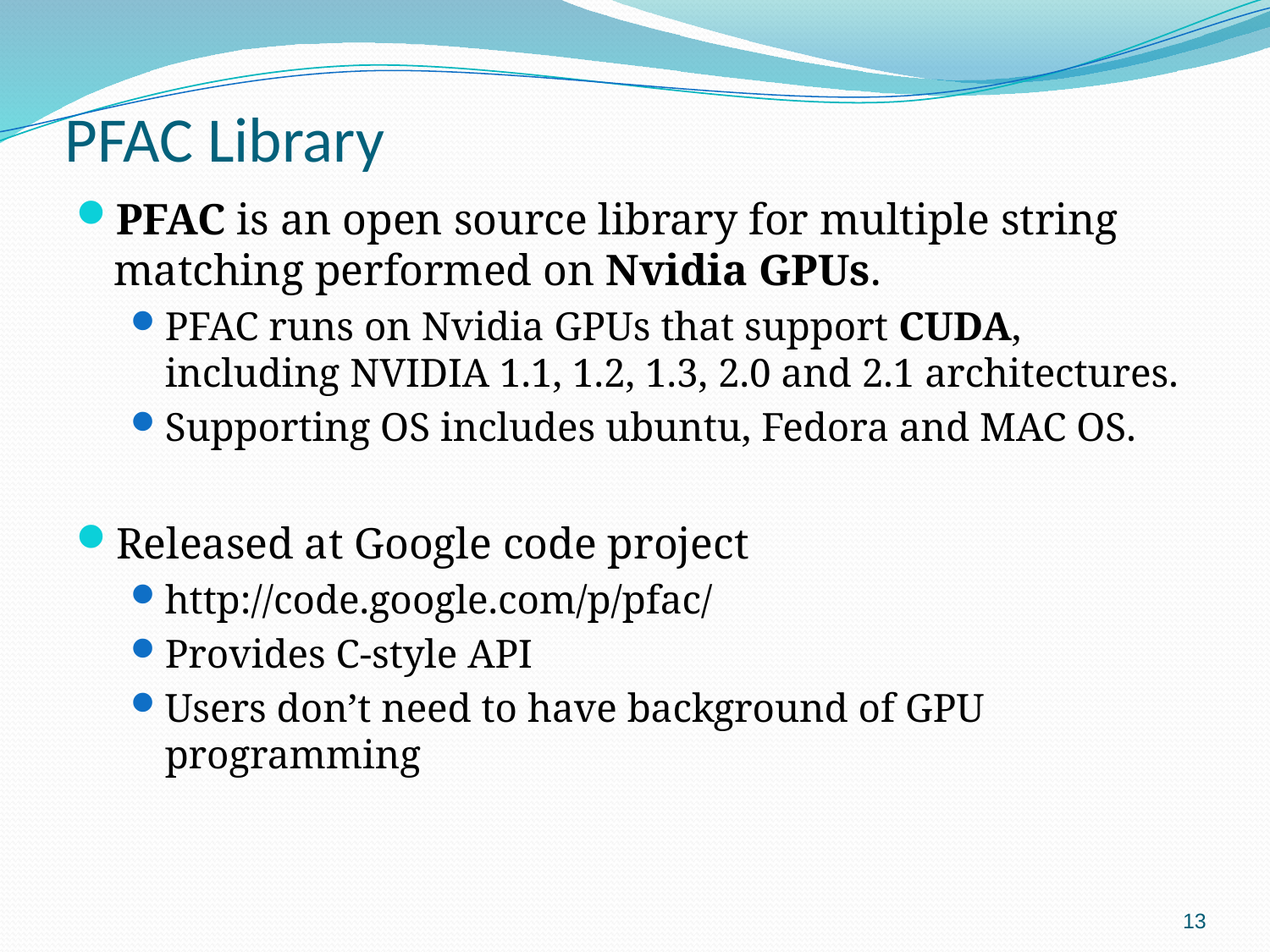

# PFAC Library
PFAC is an open source library for multiple string matching performed on Nvidia GPUs.
PFAC runs on Nvidia GPUs that support CUDA, including NVIDIA 1.1, 1.2, 1.3, 2.0 and 2.1 architectures.
Supporting OS includes ubuntu, Fedora and MAC OS.

Released at Google code project
http://code.google.com/p/pfac/
Provides C-style API
Users don’t need to have background of GPU programming
13